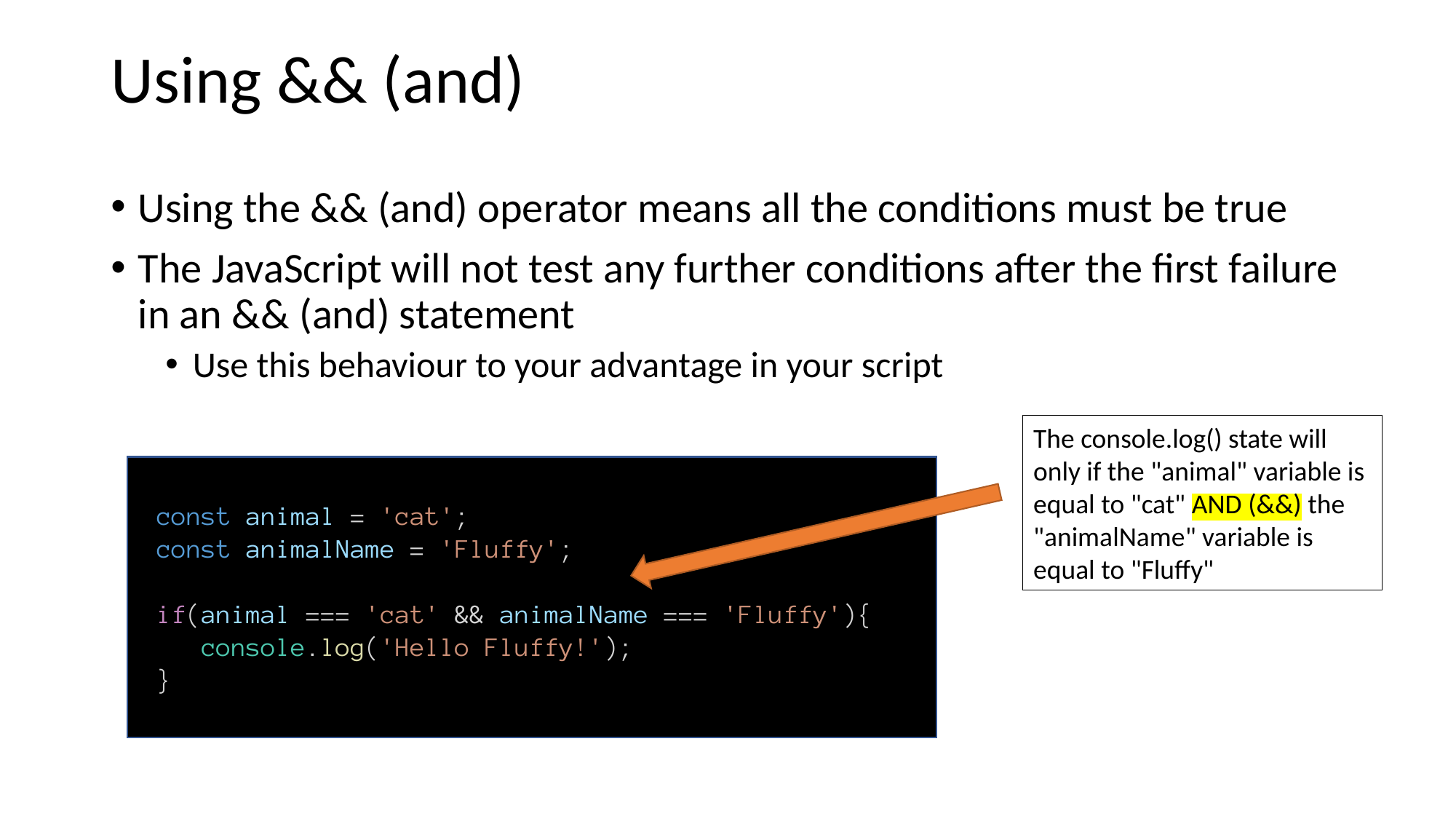

# Using && (and)
Using the && (and) operator means all the conditions must be true
The JavaScript will not test any further conditions after the first failure in an && (and) statement
Use this behaviour to your advantage in your script
The console.log() state will only if the "animal" variable is equal to "cat" AND (&&) the "animalName" variable is equal to "Fluffy"

const animal = 'cat';
const animalName = 'Fluffy';
if(animal === 'cat' && animalName === 'Fluffy'){
   console.log('Hello Fluffy!');
}